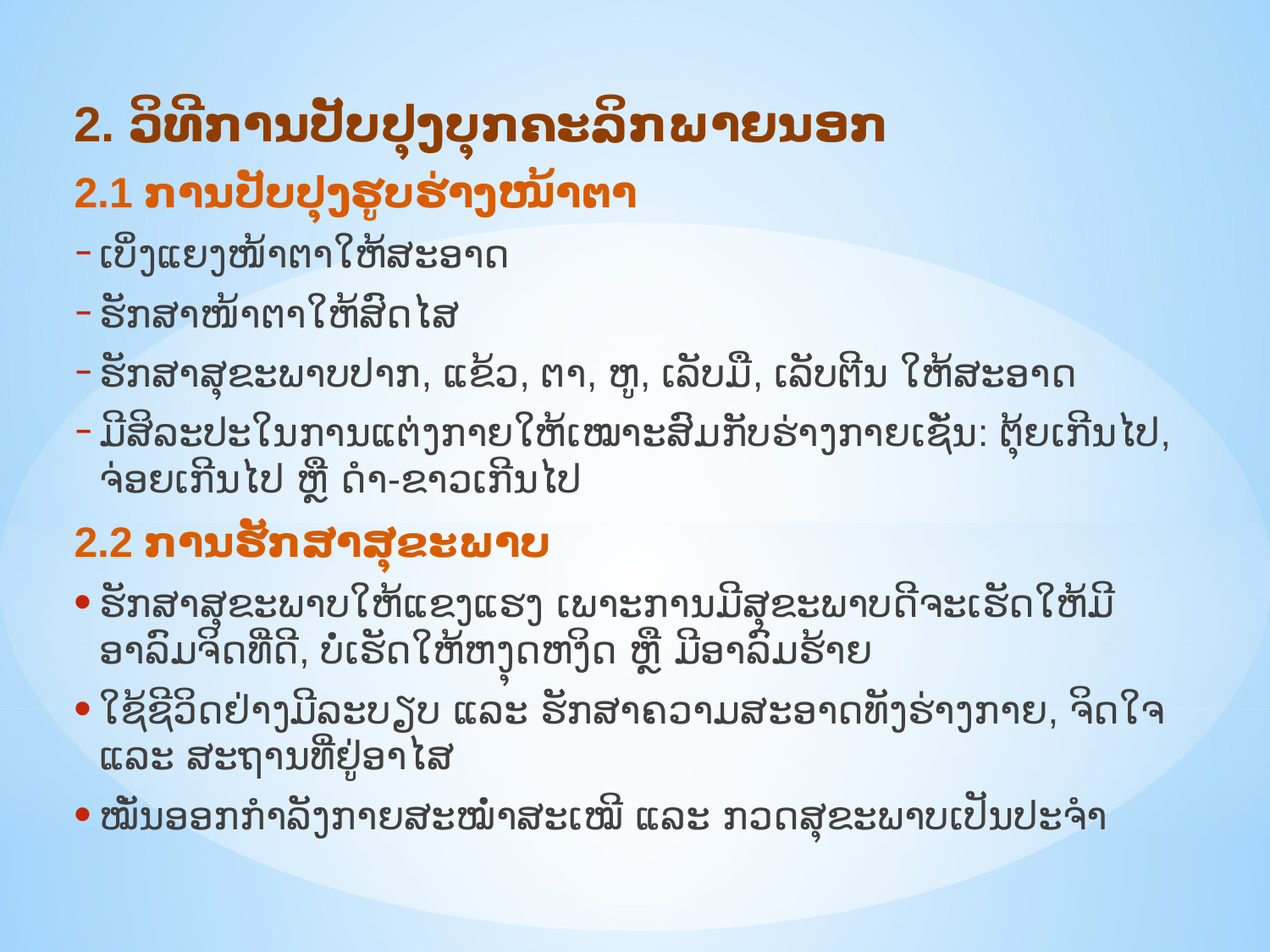

2. ວິທີການປັບປຸງບຸກຄະລິກພາຍນອກ
2.1 ການປັບປຸງຮູບຮ່າງໜ້າຕາ
ເບິ່ງແຍງໜ້າຕາໃຫ້ສະອາດ
ຮັກສາໜ້າຕາໃຫ້ສົດໄສ
ຮັກສາສຸຂະພາບປາກ, ແຂ້ວ, ຕາ, ຫູ, ເລັບມື, ເລັບຕີນ ໃຫ້ສະອາດ
ມີສິລະປະໃນການແຕ່ງກາຍໃຫ້ເໝາະສົມກັບຮ່າງກາຍເຊັ່ນ: ຕຸ້ຍເກີນໄປ, ຈ່ອຍເກີນໄປ ຫຼື ດໍາ-ຂາວເກີນໄປ
2.2 ການຮັກສາສຸຂະພາບ
ຮັກສາສຸຂະພາບໃຫ້ແຂງແຮງ ເພາະການມີສຸຂະພາບດີຈະເຮັດໃຫ້ມີອາລົມຈິດທີ່ດີ, ບໍ່ເຮັດໃຫ້ຫງຸດຫງິດ ຫຼື ມີອາລົມຮ້າຍ
ໃຊ້ຊີວິດຢ່າງມີລະບຽບ ແລະ ຮັກສາຄວາມສະອາດທັງຮ່າງກາຍ, ຈິດໃຈ ແລະ ສະຖານທີ່ຢູ່ອາໄສ
ໝັ່ນອອກກຳລັງກາຍສະໝໍ່າສະເໝີ ແລະ ກວດສຸຂະພາບເປັນປະຈຳ